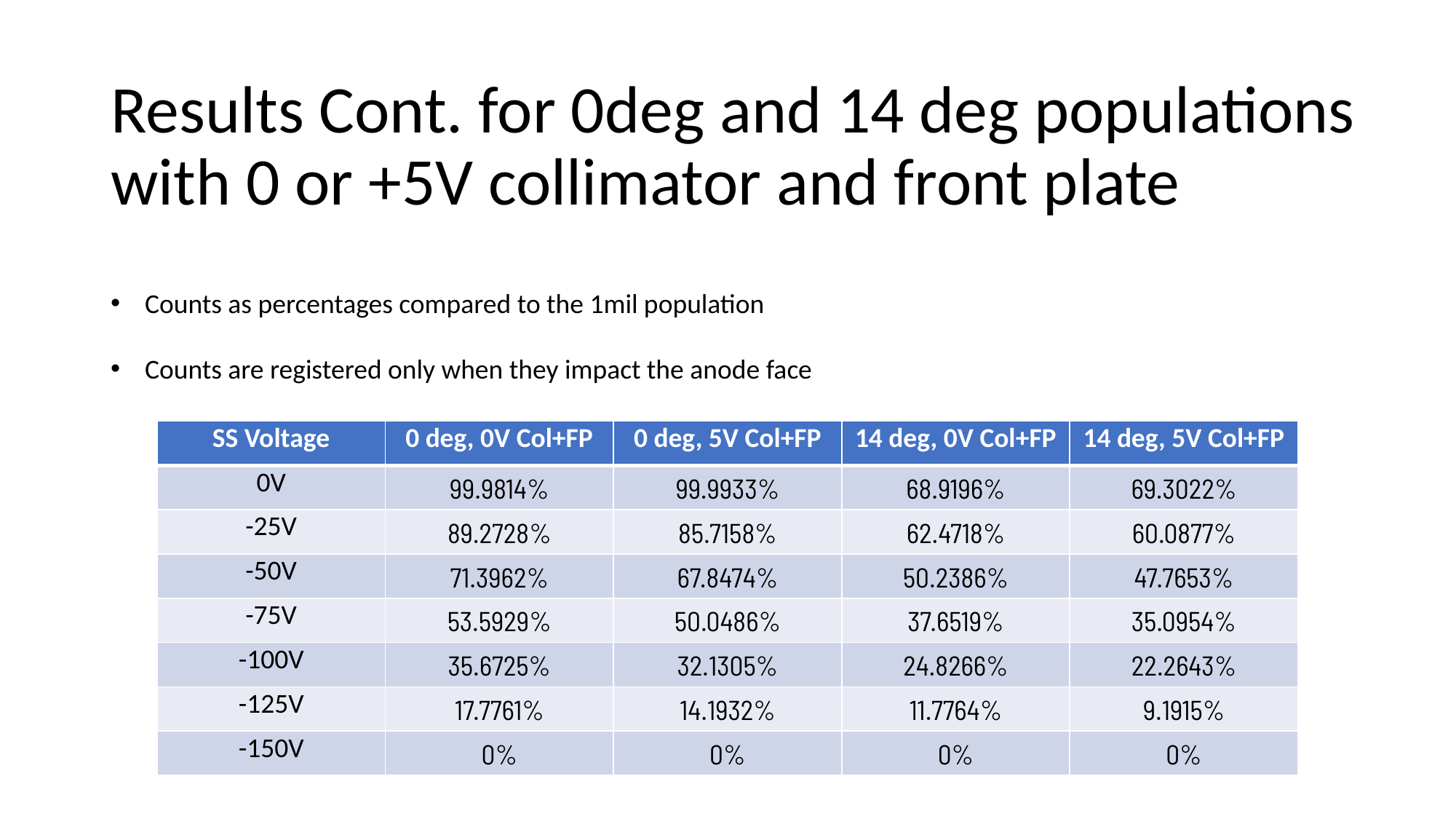

# Results Cont. for 0deg and 14 deg populations with 0 or +5V collimator and front plate
Counts as percentages compared to the 1mil population

Counts are registered only when they impact the anode face
| SS Voltage | 0 deg, 0V Col+FP | 0 deg, 5V Col+FP | 14 deg, 0V Col+FP | 14 deg, 5V Col+FP |
| --- | --- | --- | --- | --- |
| 0V | 99.9814% | 99.9933% | 68.9196% | 69.3022% |
| -25V | 89.2728% | 85.7158% | 62.4718% | 60.0877% |
| -50V | 71.3962% | 67.8474% | 50.2386% | 47.7653% |
| -75V | 53.5929% | 50.0486% | 37.6519% | 35.0954% |
| -100V | 35.6725% | 32.1305% | 24.8266% | 22.2643% |
| -125V | 17.7761% | 14.1932% | 11.7764% | 9.1915% |
| -150V | 0% | 0% | 0% | 0% |